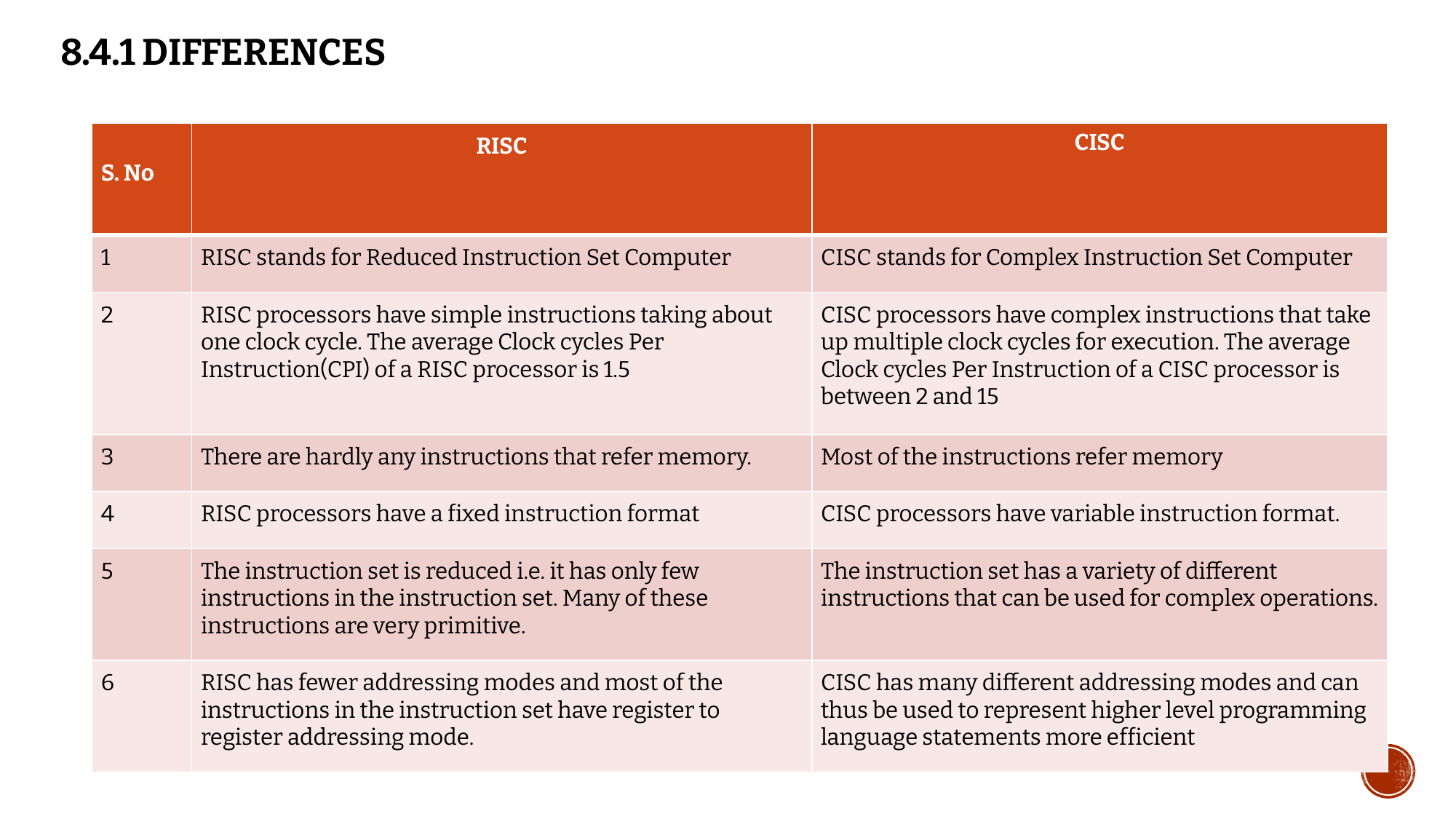

# 8.4.1 Differences
| S. No | RISC | CISC |
| --- | --- | --- |
| 1 | RISC stands for Reduced Instruction Set Computer | CISC stands for Complex Instruction Set Computer |
| 2 | RISC processors have simple instructions taking about one clock cycle. The average Clock cycles Per Instruction(CPI) of a RISC processor is 1.5 | CISC processors have complex instructions that take up multiple clock cycles for execution. The average Clock cycles Per Instruction of a CISC processor is between 2 and 15 |
| 3 | There are hardly any instructions that refer memory. | Most of the instructions refer memory |
| 4 | RISC processors have a fixed instruction format | CISC processors have variable instruction format. |
| 5 | The instruction set is reduced i.e. it has only few instructions in the instruction set. Many of these instructions are very primitive. | The instruction set has a variety of different instructions that can be used for complex operations. |
| 6 | RISC has fewer addressing modes and most of the instructions in the instruction set have register to register addressing mode. | CISC has many different addressing modes and can thus be used to represent higher level programming language statements more efficient |